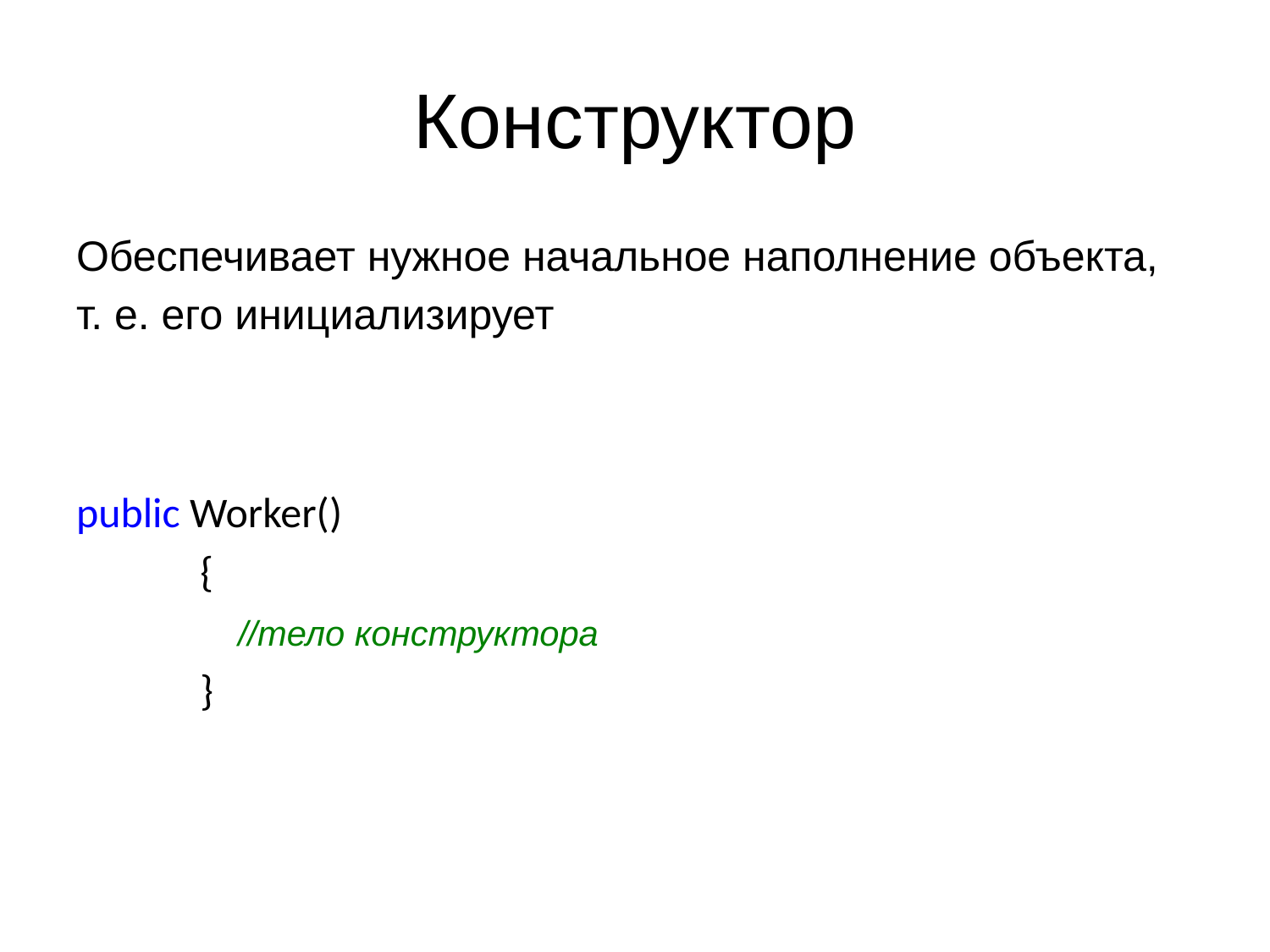

# Конструктор
Обеспечивает нужное начальное наполнение объекта,
т. е. его инициализирует

public Worker()
             {
                 //тело конструктора
             }